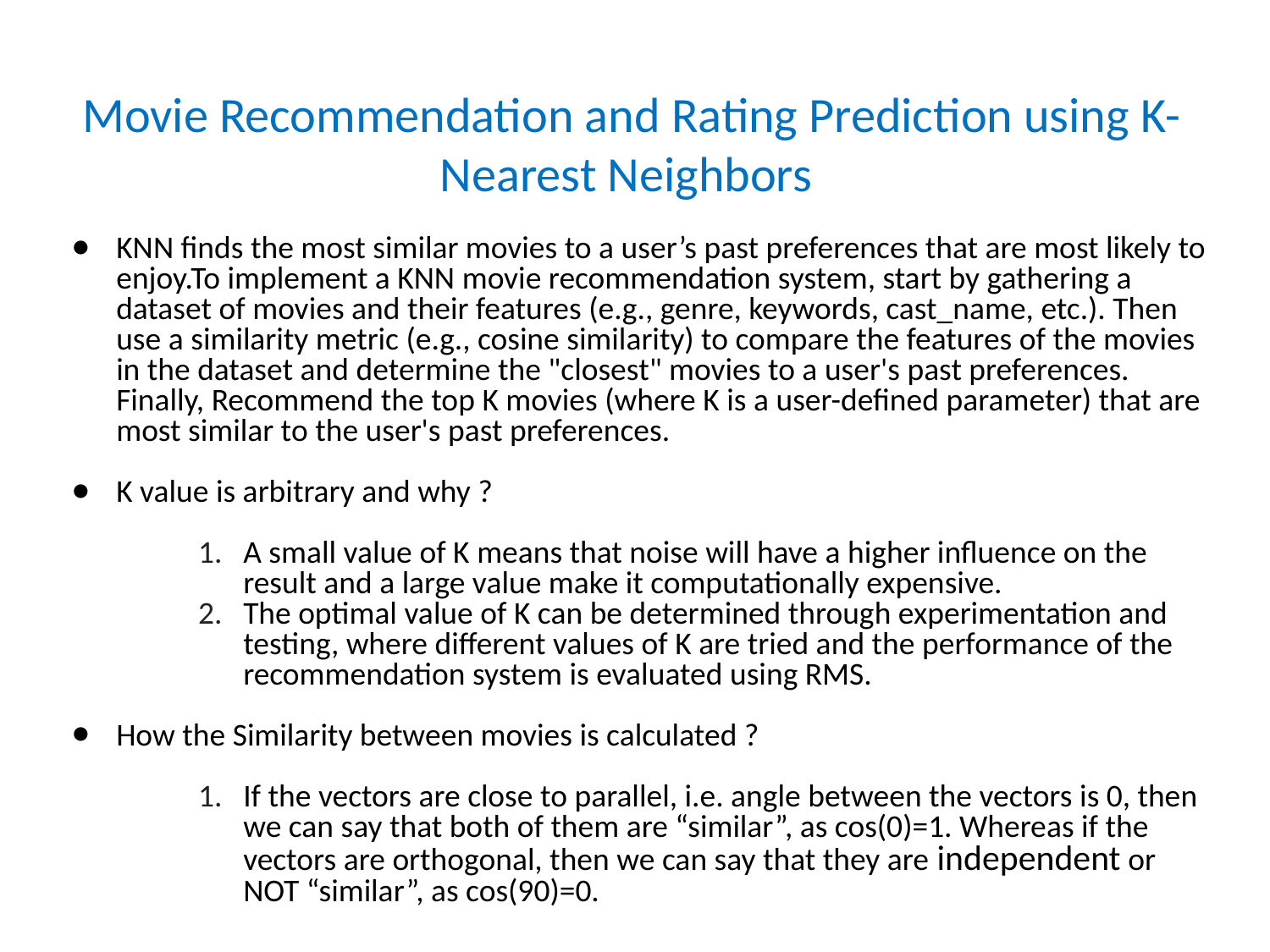

# Movie Recommendation and Rating Prediction using K-Nearest Neighbors
KNN finds the most similar movies to a user’s past preferences that are most likely to enjoy.To implement a KNN movie recommendation system, start by gathering a dataset of movies and their features (e.g., genre, keywords, cast_name, etc.). Then use a similarity metric (e.g., cosine similarity) to compare the features of the movies in the dataset and determine the "closest" movies to a user's past preferences. Finally, Recommend the top K movies (where K is a user-defined parameter) that are most similar to the user's past preferences.

K value is arbitrary and why ?

A small value of K means that noise will have a higher influence on the result and a large value make it computationally expensive.
The optimal value of K can be determined through experimentation and testing, where different values of K are tried and the performance of the recommendation system is evaluated using RMS.

How the Similarity between movies is calculated ?

If the vectors are close to parallel, i.e. angle between the vectors is 0, then we can say that both of them are “similar”, as cos(0)=1. Whereas if the vectors are orthogonal, then we can say that they are independent or NOT “similar”, as cos(90)=0.